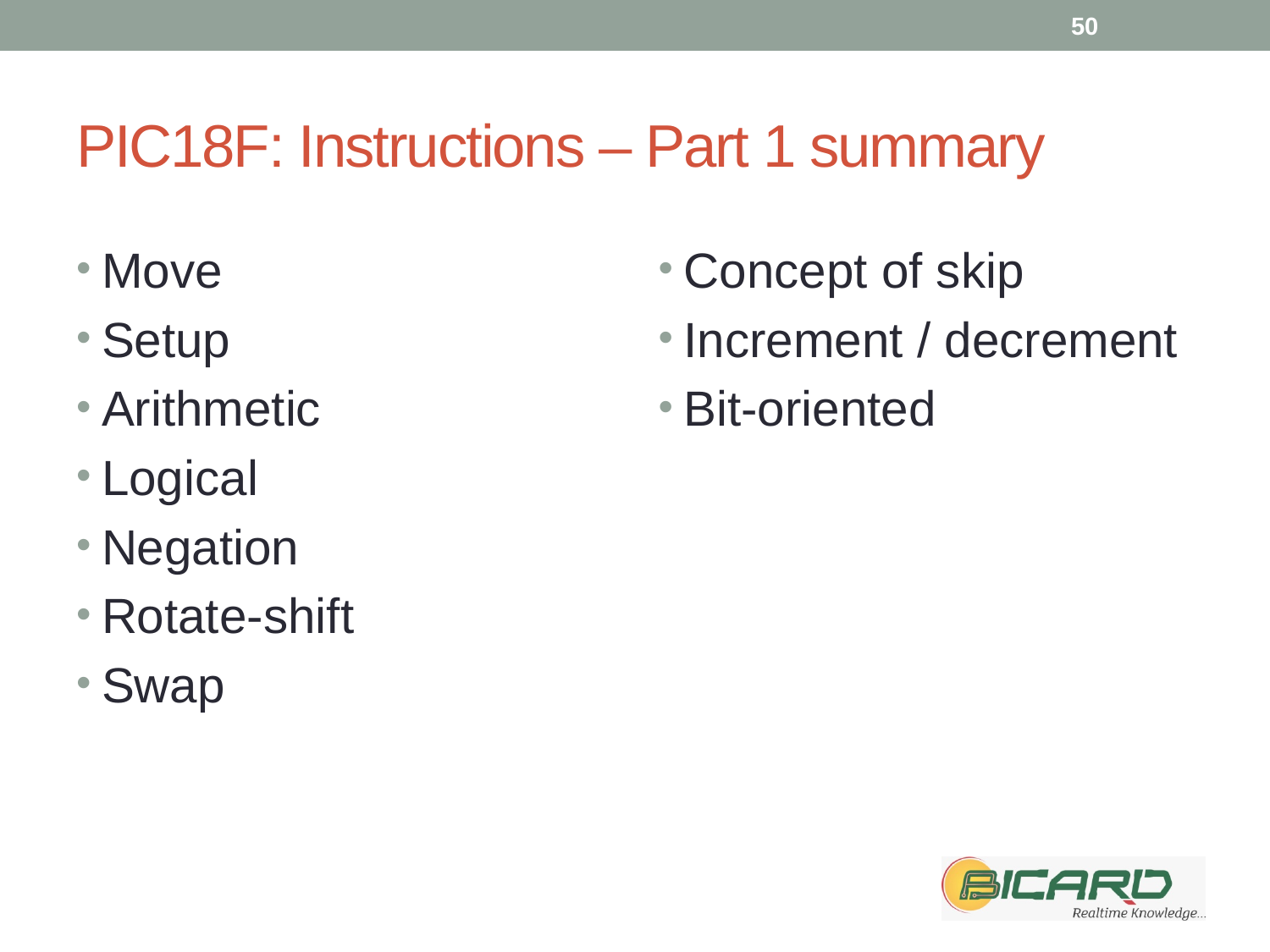

50
# PIC18F: Instructions – Part 1 summary
Move
Setup
Arithmetic
Logical
Negation
Rotate-shift
Swap
Concept of skip
Increment / decrement
Bit-oriented